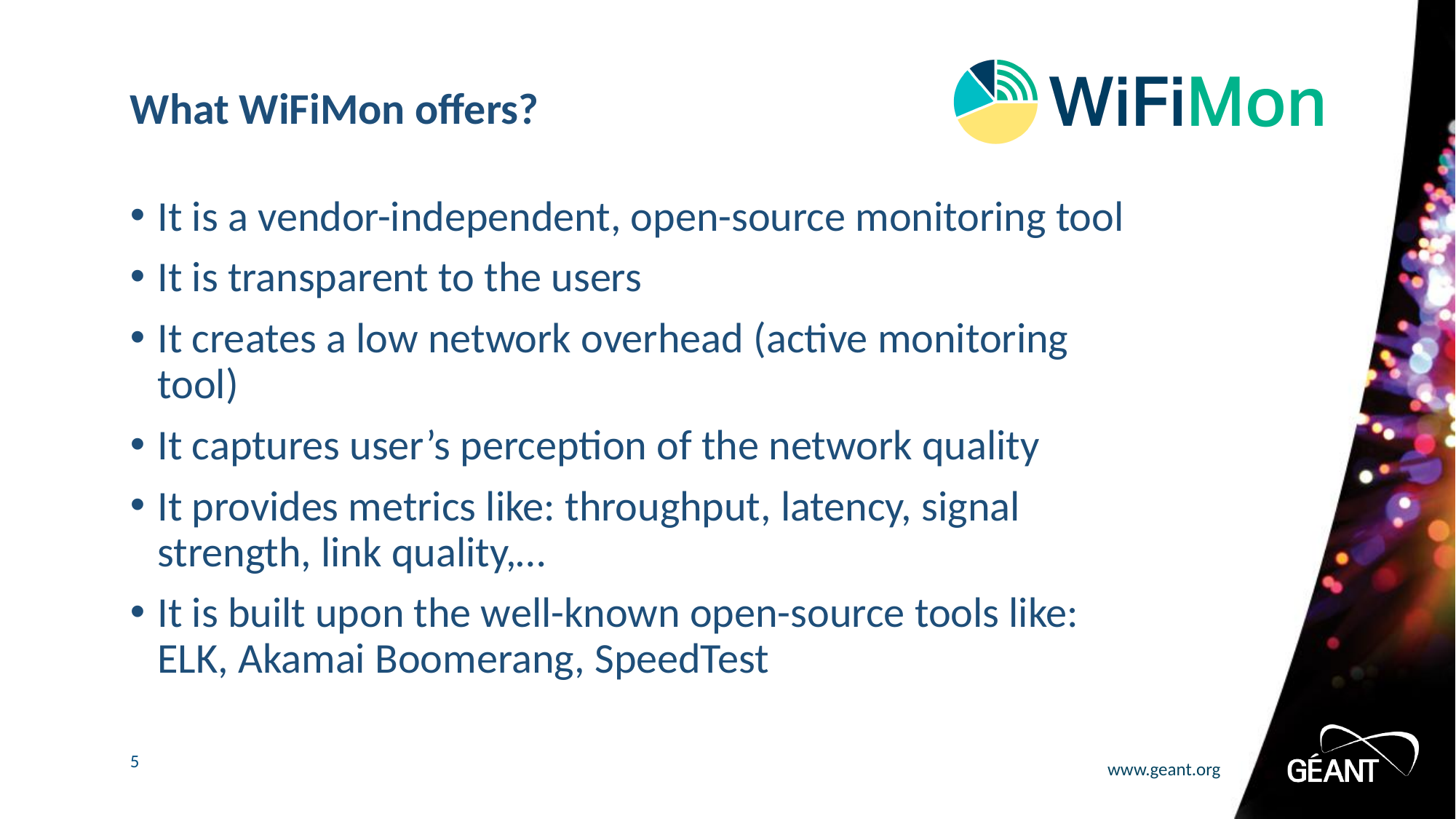

# What WiFiMon offers?
It is a vendor-independent, open-source monitoring tool
It is transparent to the users
It creates a low network overhead (active monitoring tool)
It captures user’s perception of the network quality
It provides metrics like: throughput, latency, signal strength, link quality,…
It is built upon the well-known open-source tools like: ELK, Akamai Boomerang, SpeedTest